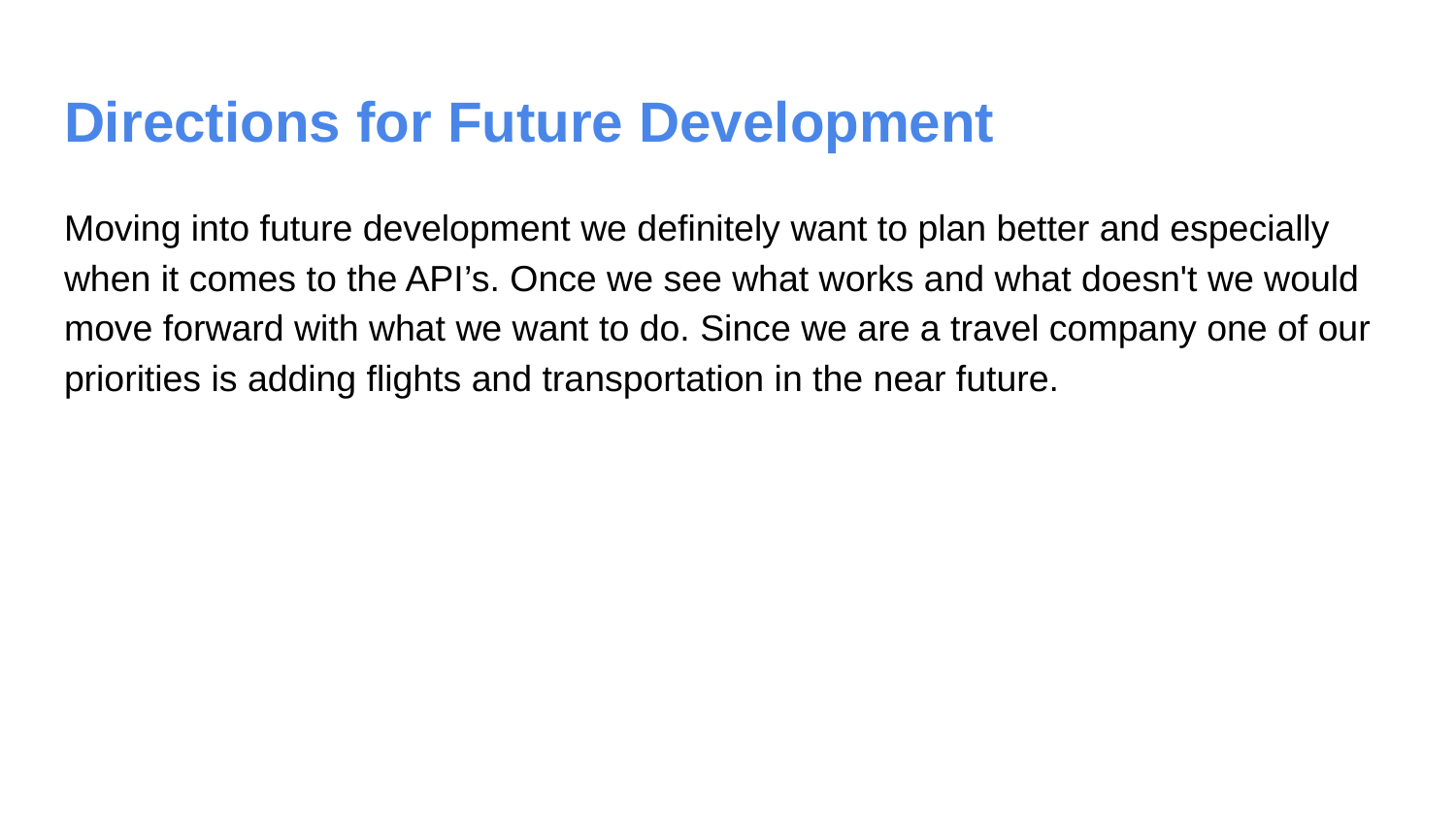

# Directions for Future Development
Moving into future development we definitely want to plan better and especially when it comes to the API’s. Once we see what works and what doesn't we would move forward with what we want to do. Since we are a travel company one of our priorities is adding flights and transportation in the near future.